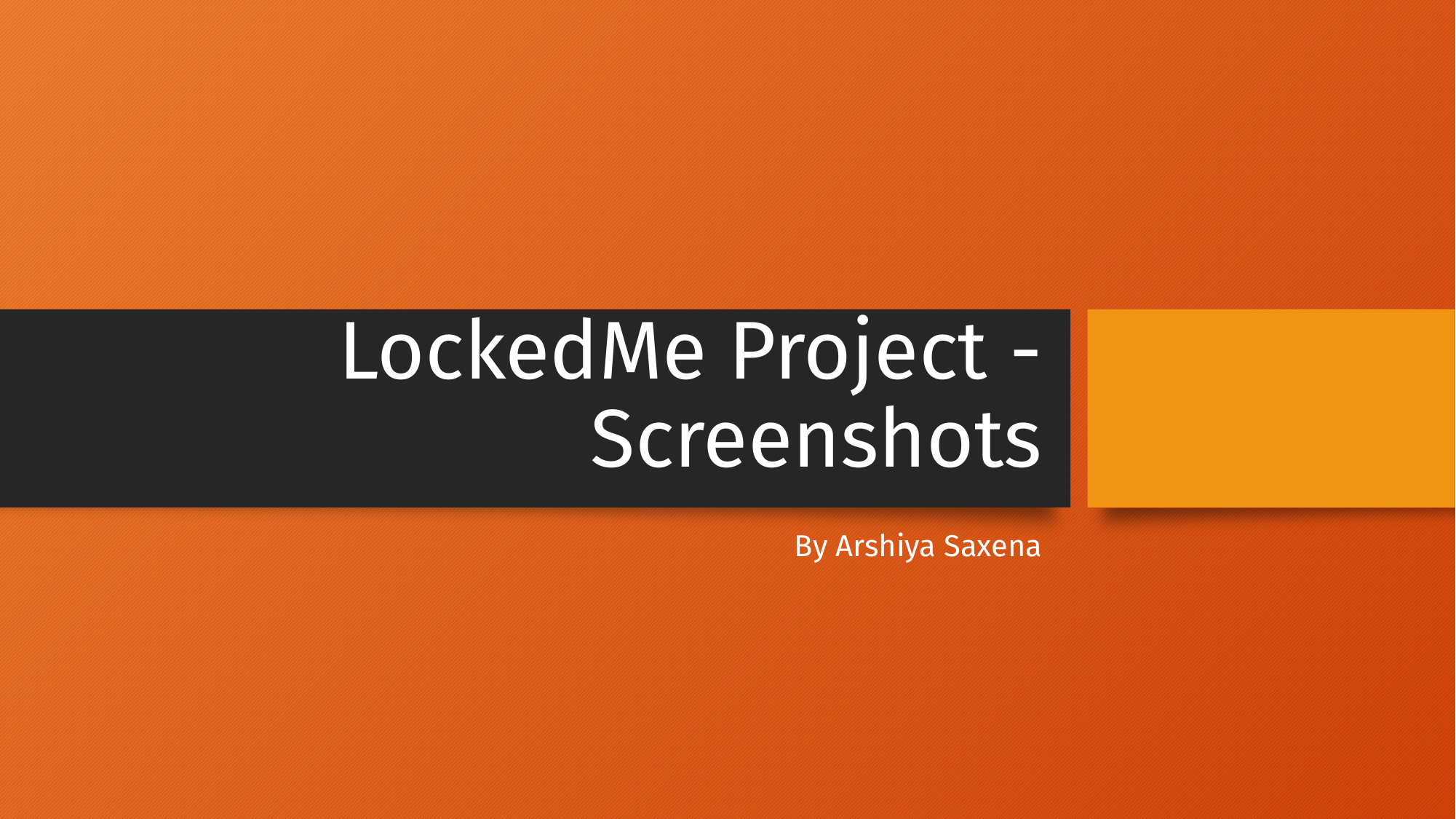

# LockedMe Project - Screenshots
By Arshiya Saxena